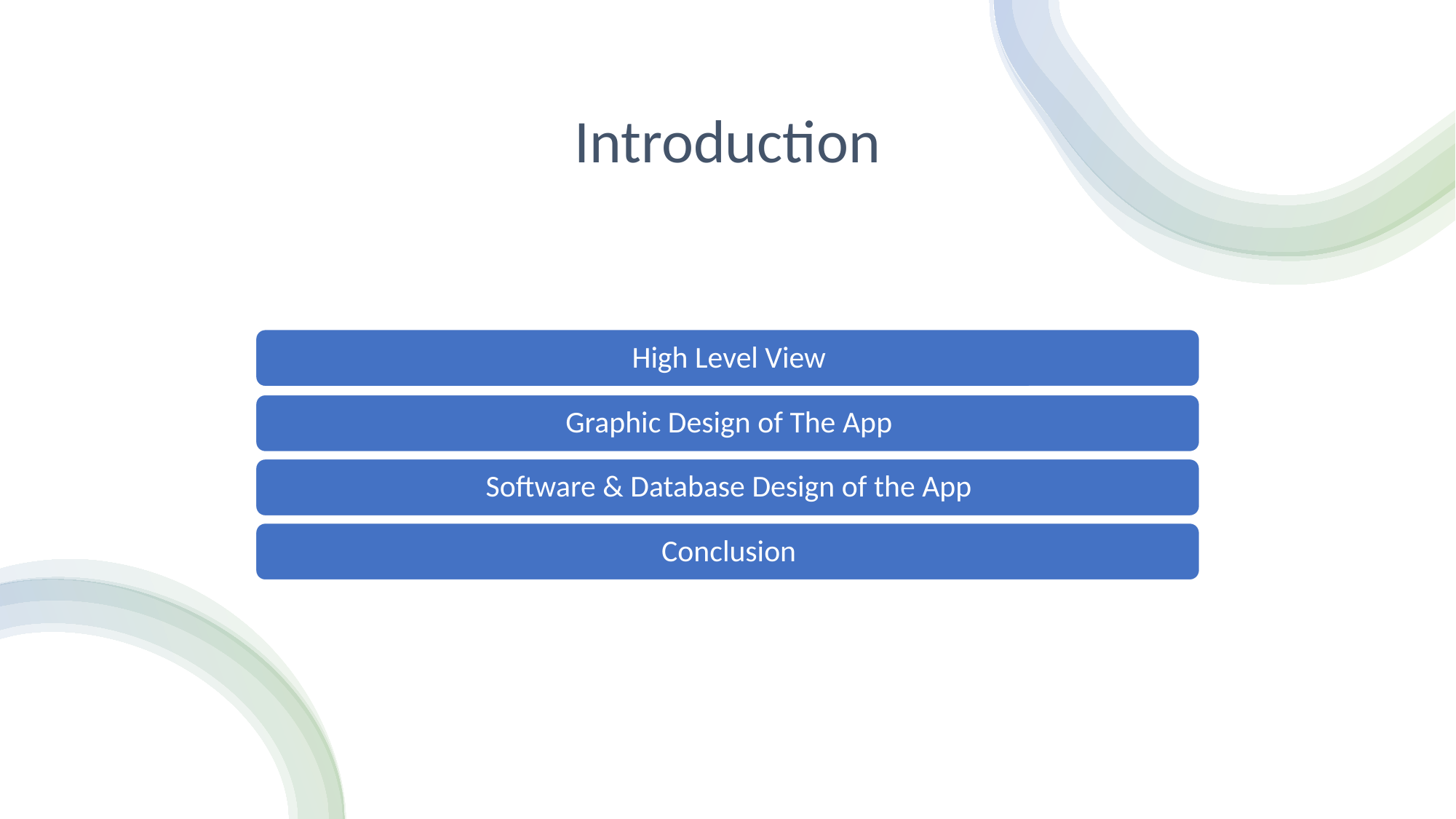

# Introduction
High Level View
Graphic Design of The App
Software & Database Design of the App
Conclusion